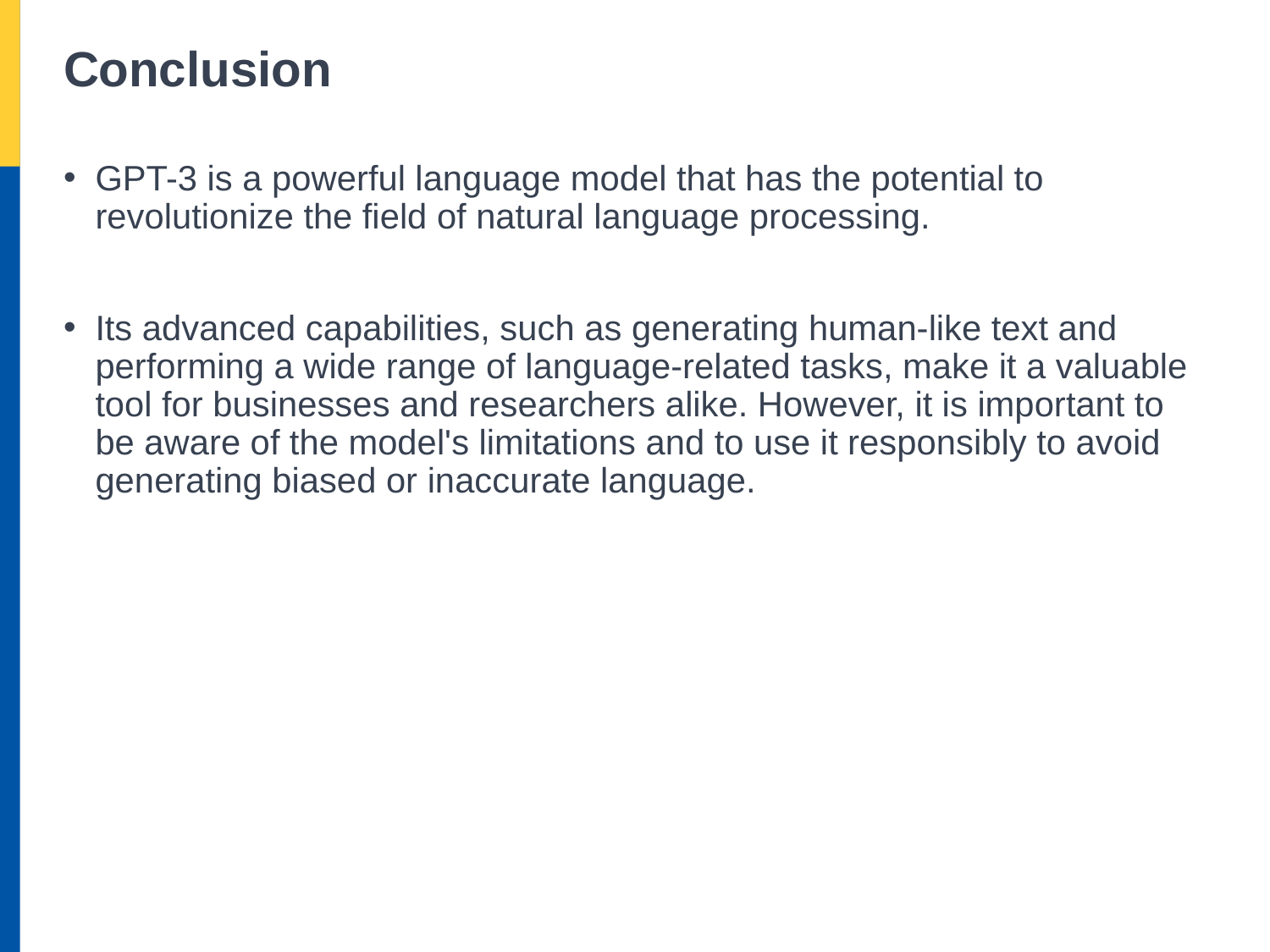

# Conclusion
GPT-3 is a powerful language model that has the potential to revolutionize the field of natural language processing.

Its advanced capabilities, such as generating human-like text and performing a wide range of language-related tasks, make it a valuable tool for businesses and researchers alike. However, it is important to be aware of the model's limitations and to use it responsibly to avoid generating biased or inaccurate language.